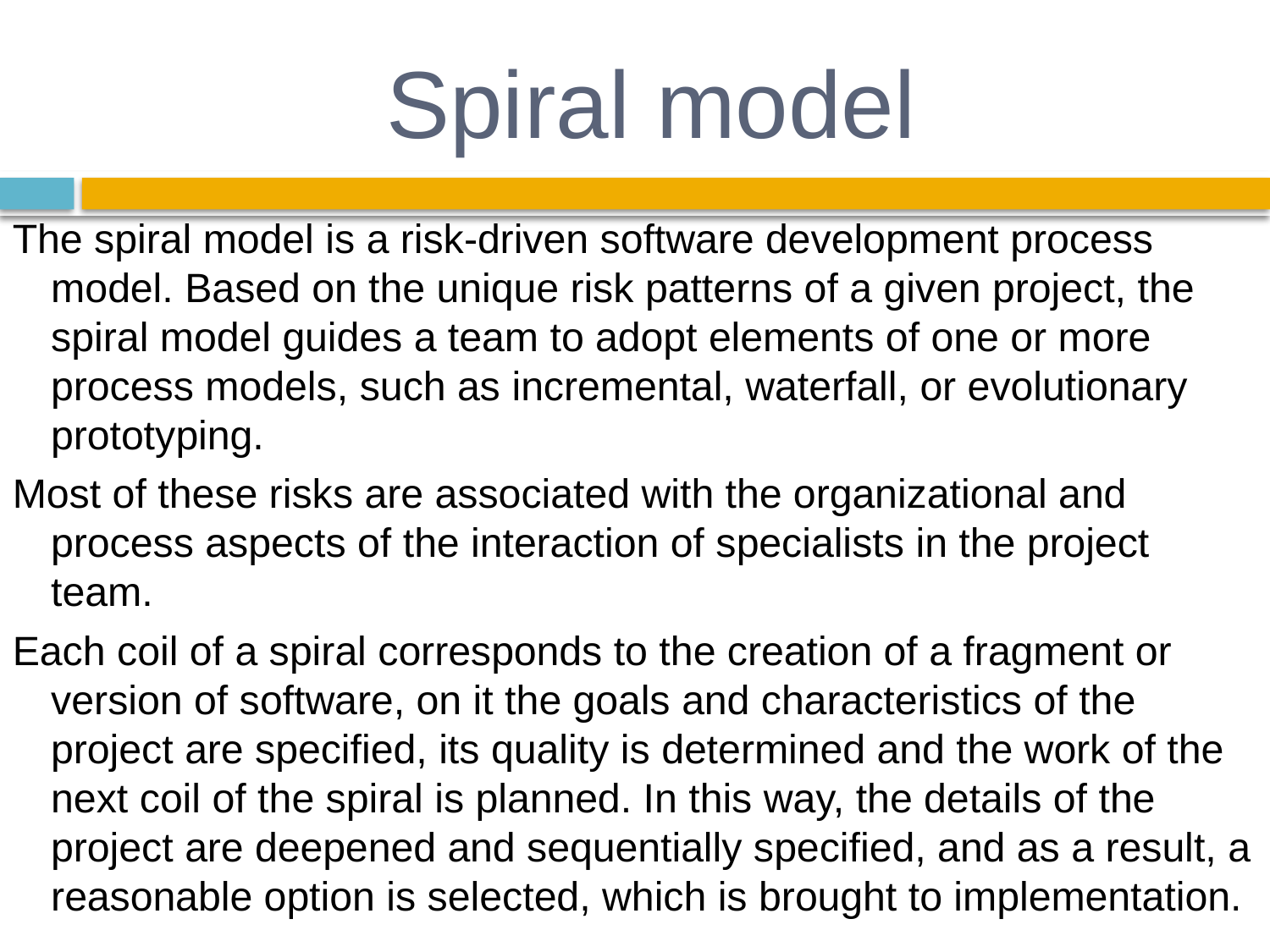

# Spiral model
The spiral model is a risk-driven software development process model. Based on the unique risk patterns of a given project, the spiral model guides a team to adopt elements of one or more process models, such as incremental, waterfall, or evolutionary prototyping.
Most of these risks are associated with the organizational and process aspects of the interaction of specialists in the project team.
Each coil of a spiral corresponds to the creation of a fragment or version of software, on it the goals and characteristics of the project are specified, its quality is determined and the work of the next coil of the spiral is planned. In this way, the details of the project are deepened and sequentially specified, and as a result, a reasonable option is selected, which is brought to implementation.